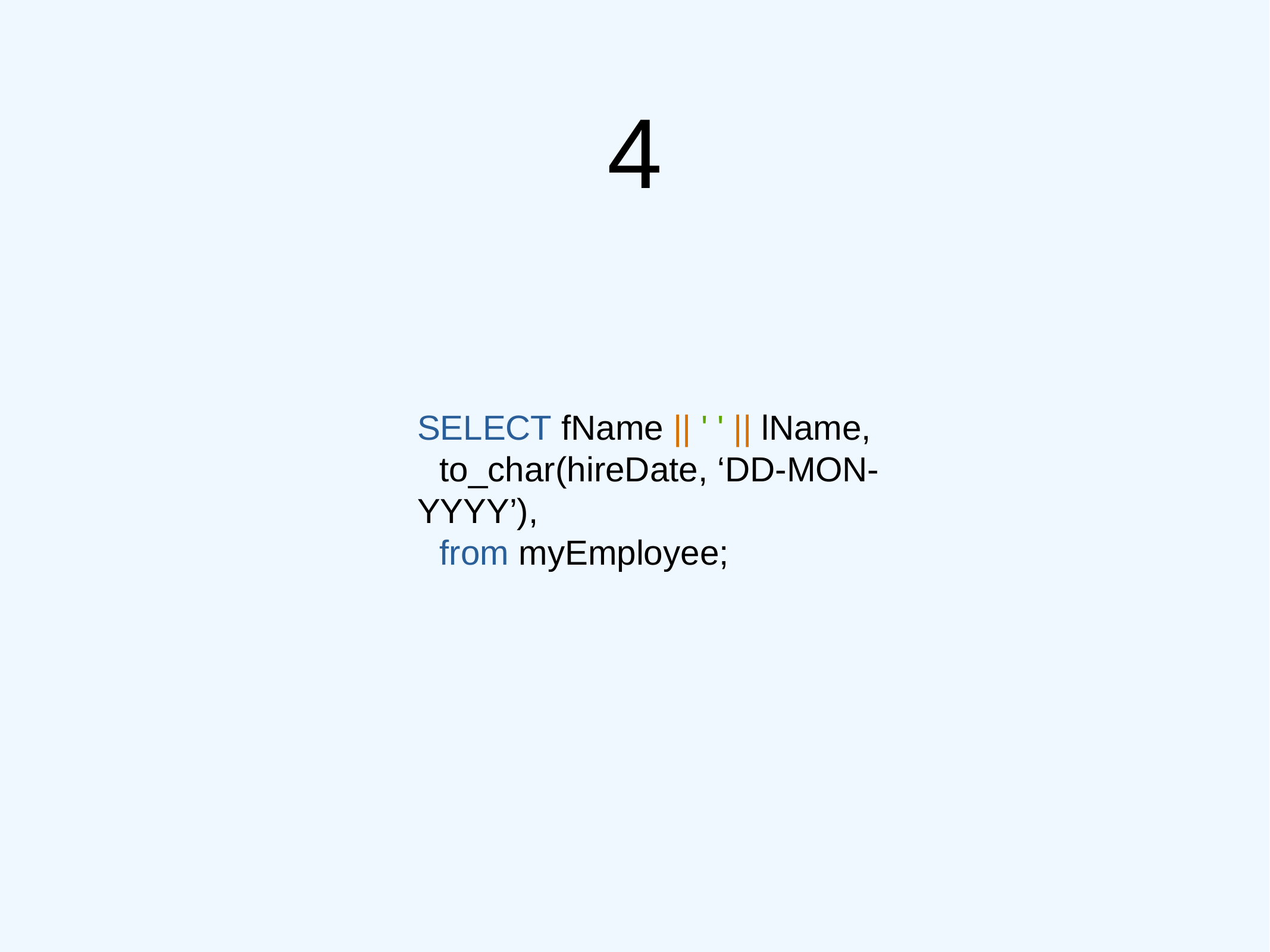

# 4
SELECT fName || ' ' || lName,
to_char(hireDate, ‘DD-MON-YYYY’),
from myEmployee;